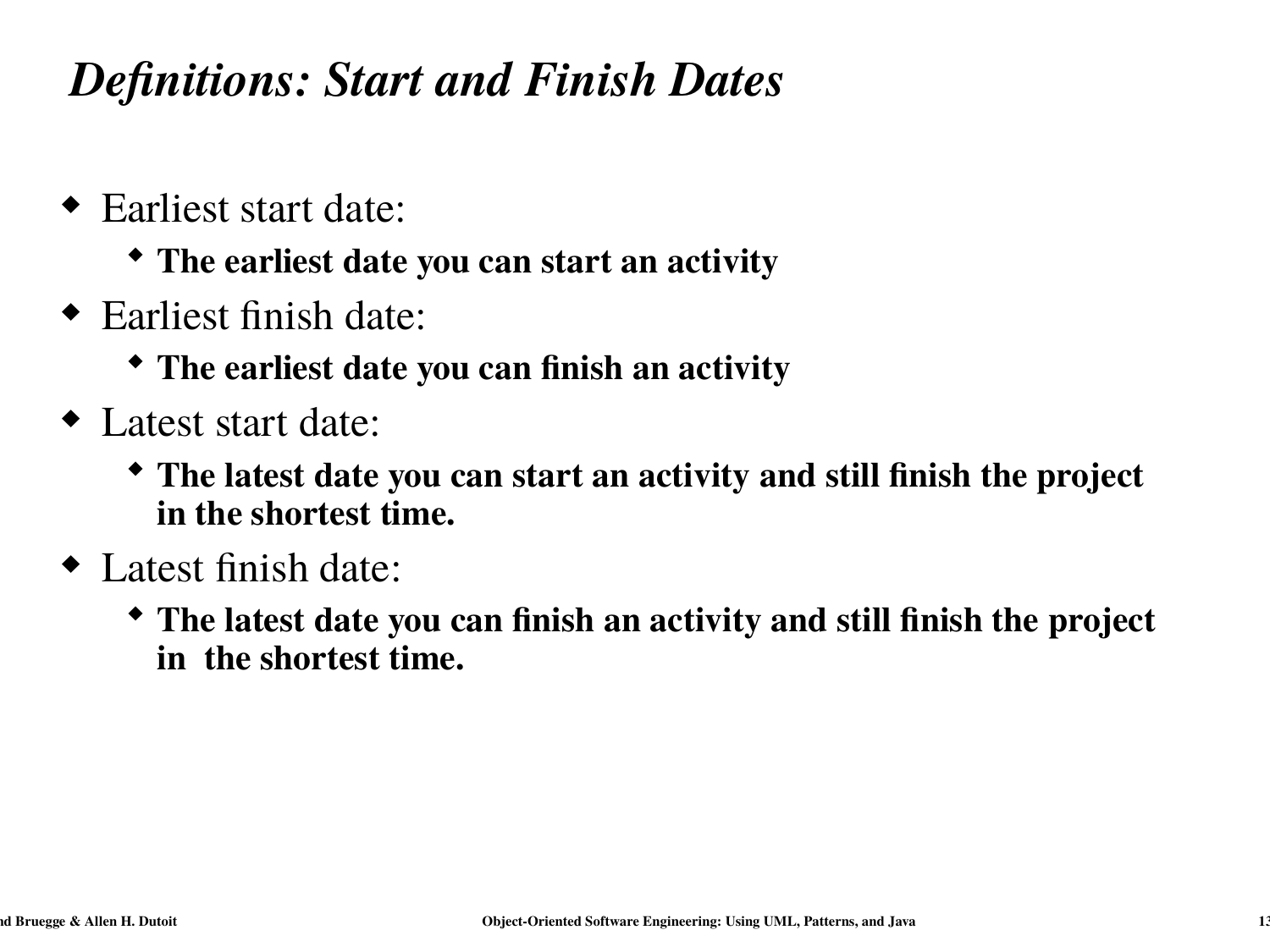

# Definitions: Start and Finish Dates
Earliest start date:
The earliest date you can start an activity
Earliest finish date:
The earliest date you can finish an activity
Latest start date:
The latest date you can start an activity and still finish the project in the shortest time.
Latest finish date:
The latest date you can finish an activity and still finish the project in  the shortest time.